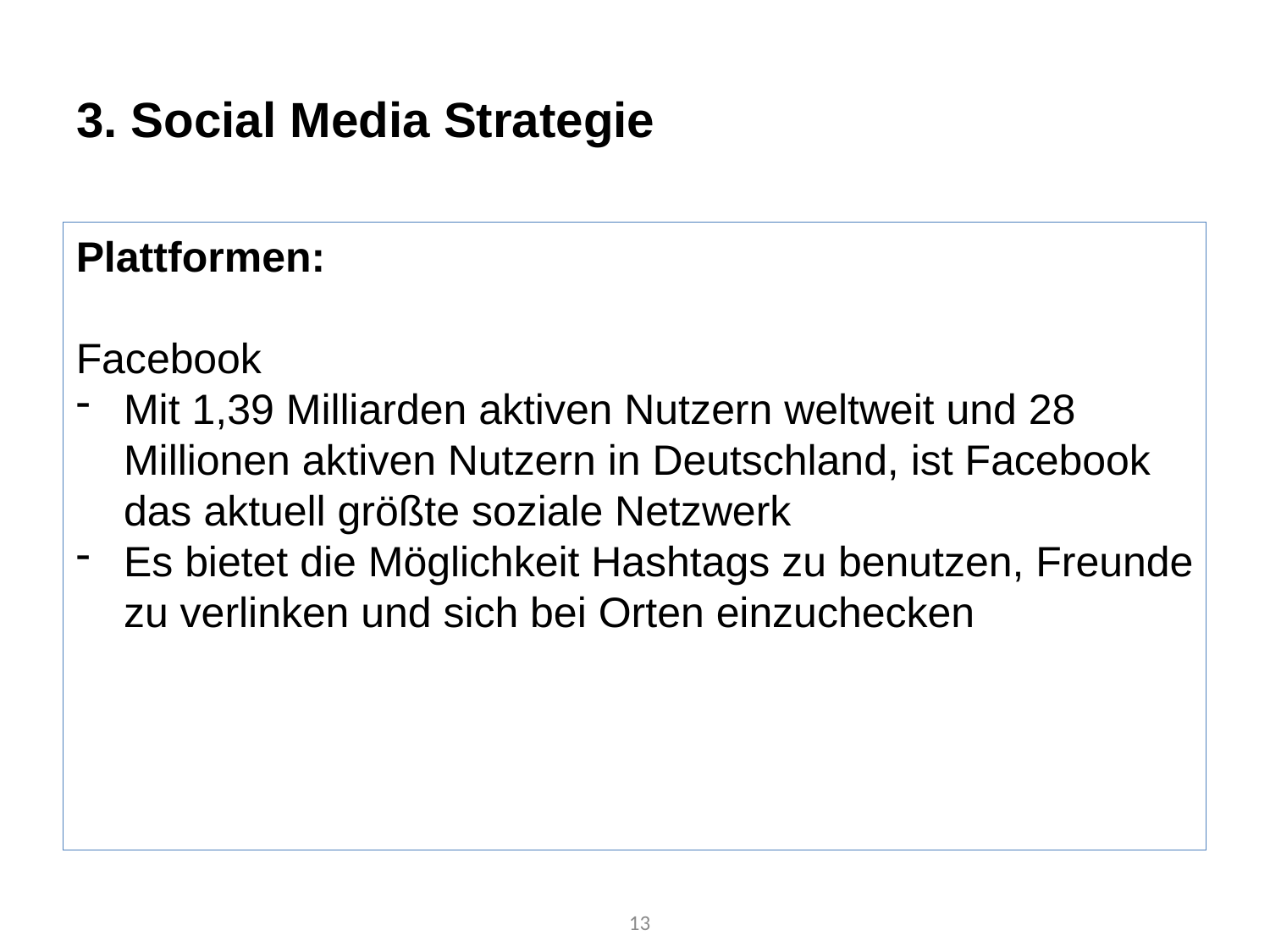

3. Social Media Strategie

Plattformen:

Facebook
Mit 1,39 Milliarden aktiven Nutzern weltweit und 28 Millionen aktiven Nutzern in Deutschland, ist Facebook das aktuell größte soziale Netzwerk
Es bietet die Möglichkeit Hashtags zu benutzen, Freunde zu verlinken und sich bei Orten einzuchecken
13